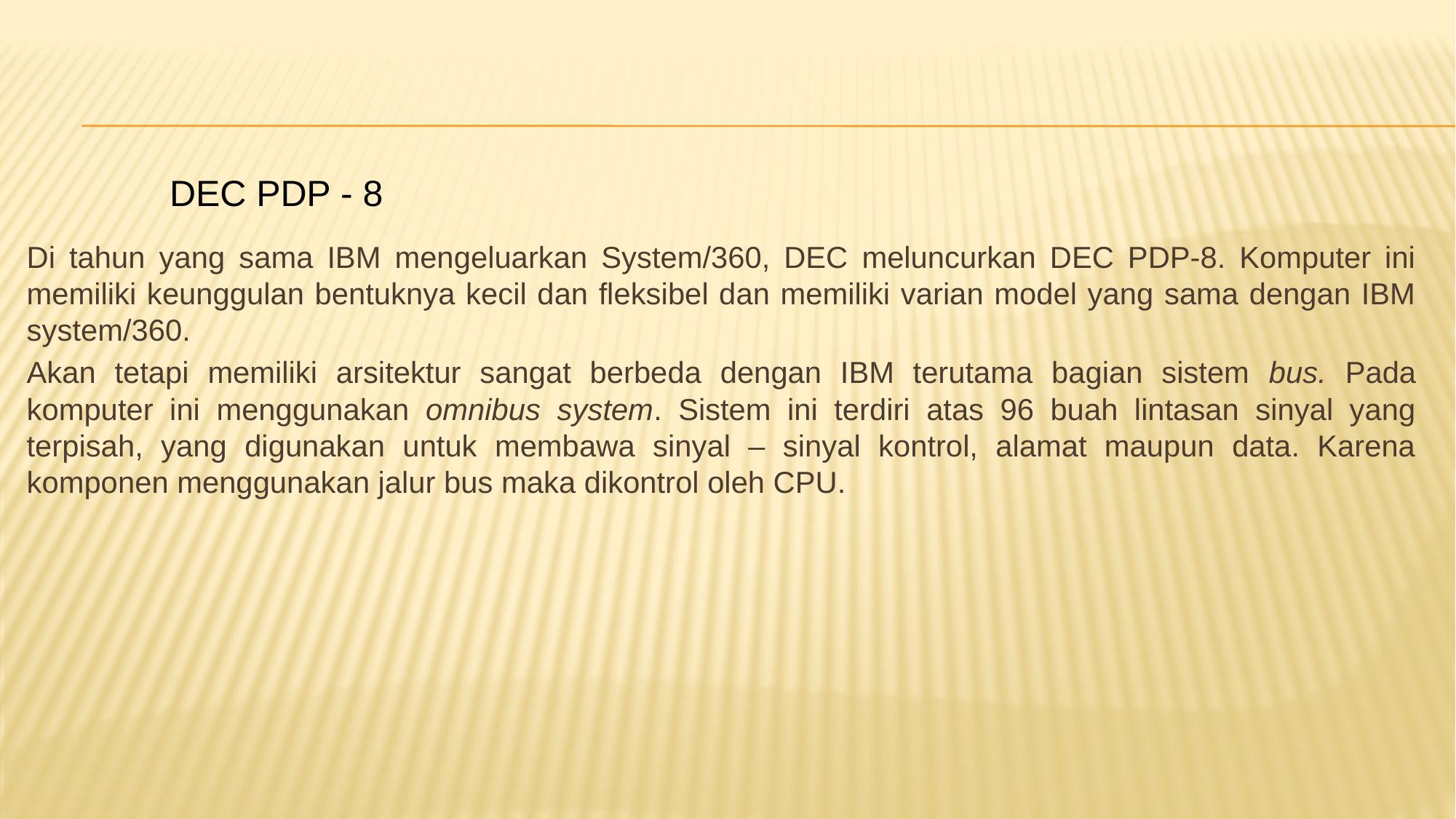

Dec pdp - 8
Di tahun yang sama IBM mengeluarkan System/360, DEC meluncurkan DEC PDP-8. Komputer ini memiliki keunggulan bentuknya kecil dan fleksibel dan memiliki varian model yang sama dengan IBM system/360.
Akan tetapi memiliki arsitektur sangat berbeda dengan IBM terutama bagian sistem bus. Pada komputer ini menggunakan omnibus system. Sistem ini terdiri atas 96 buah lintasan sinyal yang terpisah, yang digunakan untuk membawa sinyal – sinyal kontrol, alamat maupun data. Karena komponen menggunakan jalur bus maka dikontrol oleh CPU.